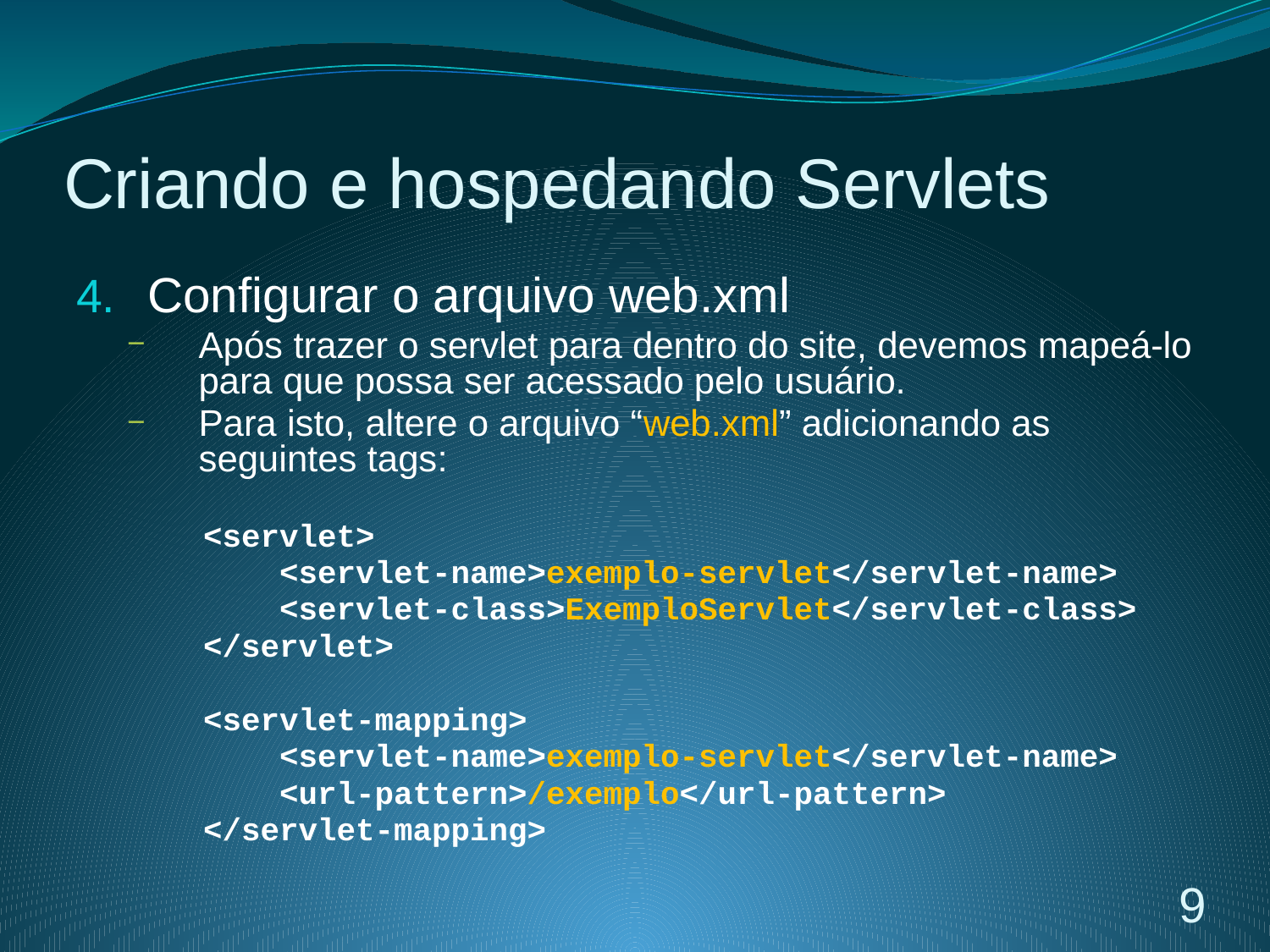

# Criando e hospedando Servlets
Configurar o arquivo web.xml
Após trazer o servlet para dentro do site, devemos mapeá-lo para que possa ser acessado pelo usuário.
Para isto, altere o arquivo “web.xml” adicionando as seguintes tags:

<servlet>
    <servlet-name>exemplo-servlet</servlet-name>
    <servlet-class>ExemploServlet</servlet-class>
</servlet>

<servlet-mapping>
    <servlet-name>exemplo-servlet</servlet-name>
    <url-pattern>/exemplo</url-pattern>
</servlet-mapping>
9